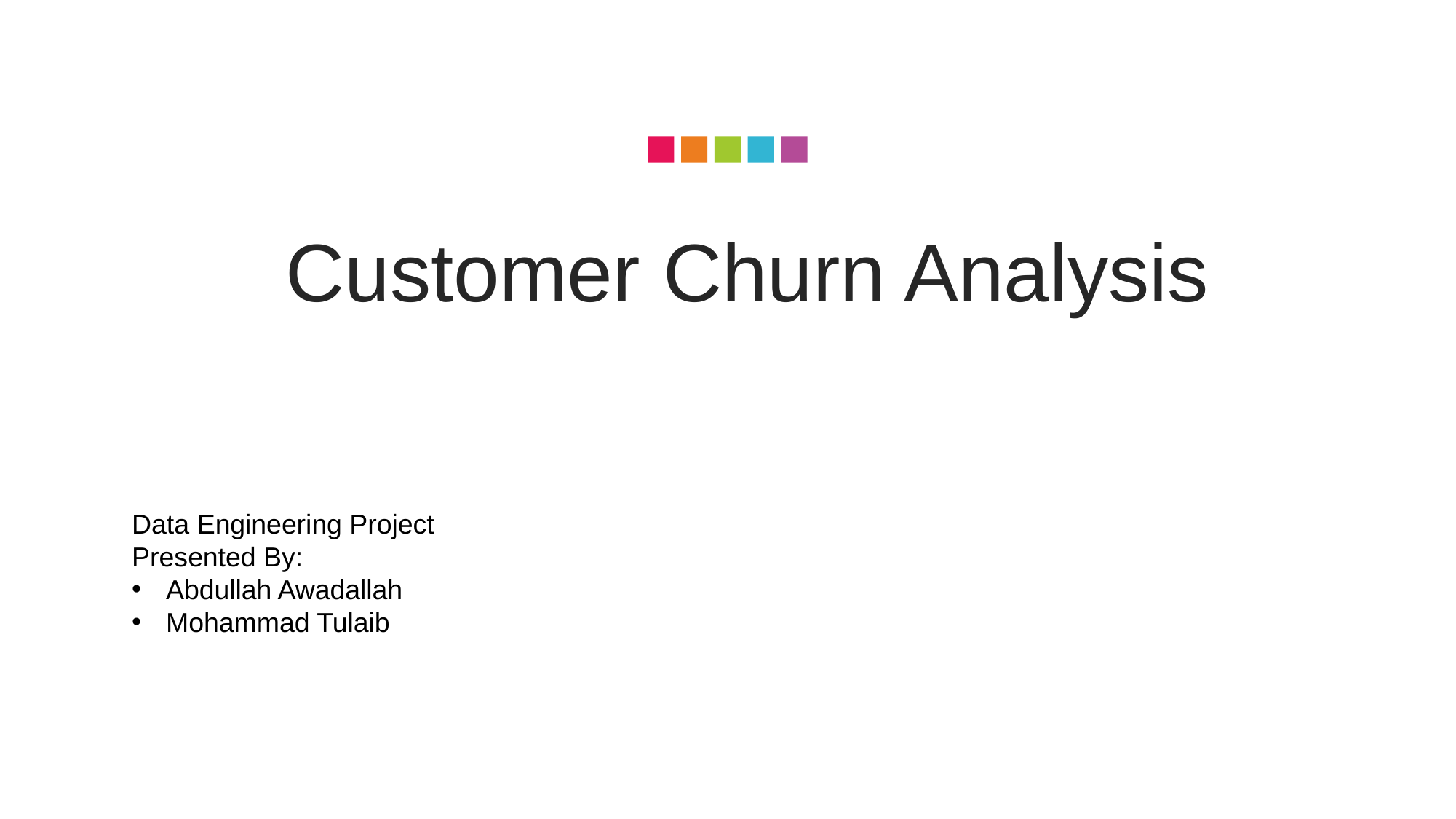

Customer Churn Analysis
Data Engineering Project
Presented By:
Abdullah Awadallah
Mohammad Tulaib